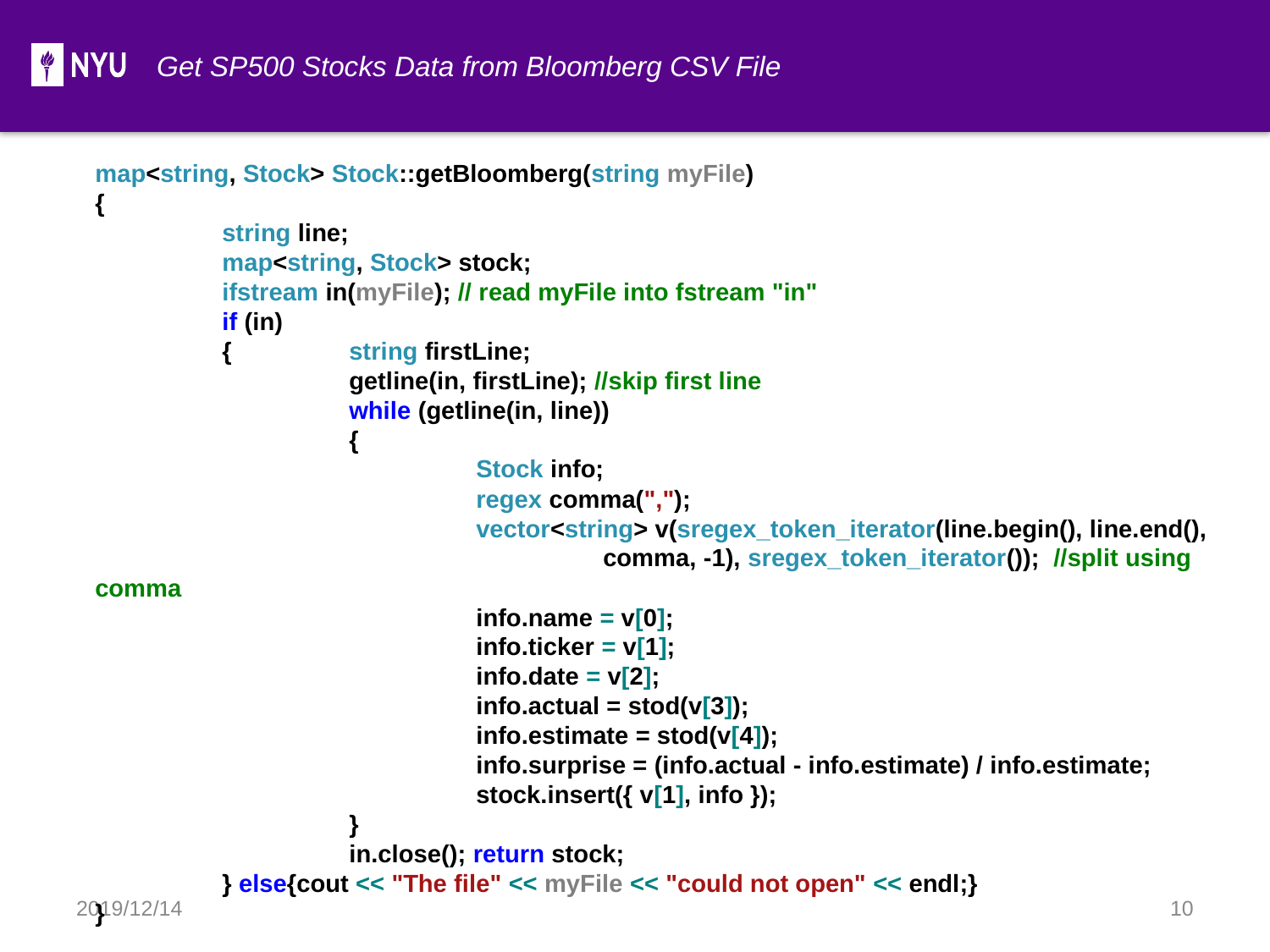

Get SP500 Stocks Data from Bloomberg CSV File
map<string, Stock> Stock::getBloomberg(string myFile)
{
	string line;
	map<string, Stock> stock;
	ifstream in(myFile); // read myFile into fstream "in"
	if (in)
	{	string firstLine;
		getline(in, firstLine); //skip first line
		while (getline(in, line))
		{
			Stock info;
			regex comma(",");
			vector<string> v(sregex_token_iterator(line.begin(), line.end(),
				comma, -1), sregex_token_iterator());  //split using comma
			info.name = v[0];
			info.ticker = v[1];
			info.date = v[2];
			info.actual = stod(v[3]);
			info.estimate = stod(v[4]);
			info.surprise = (info.actual - info.estimate) / info.estimate;
			stock.insert({ v[1], info });
		}
		in.close(); return stock;
	} else{cout << "The file" << myFile << "could not open" << endl;}
}

2019/12/14
10